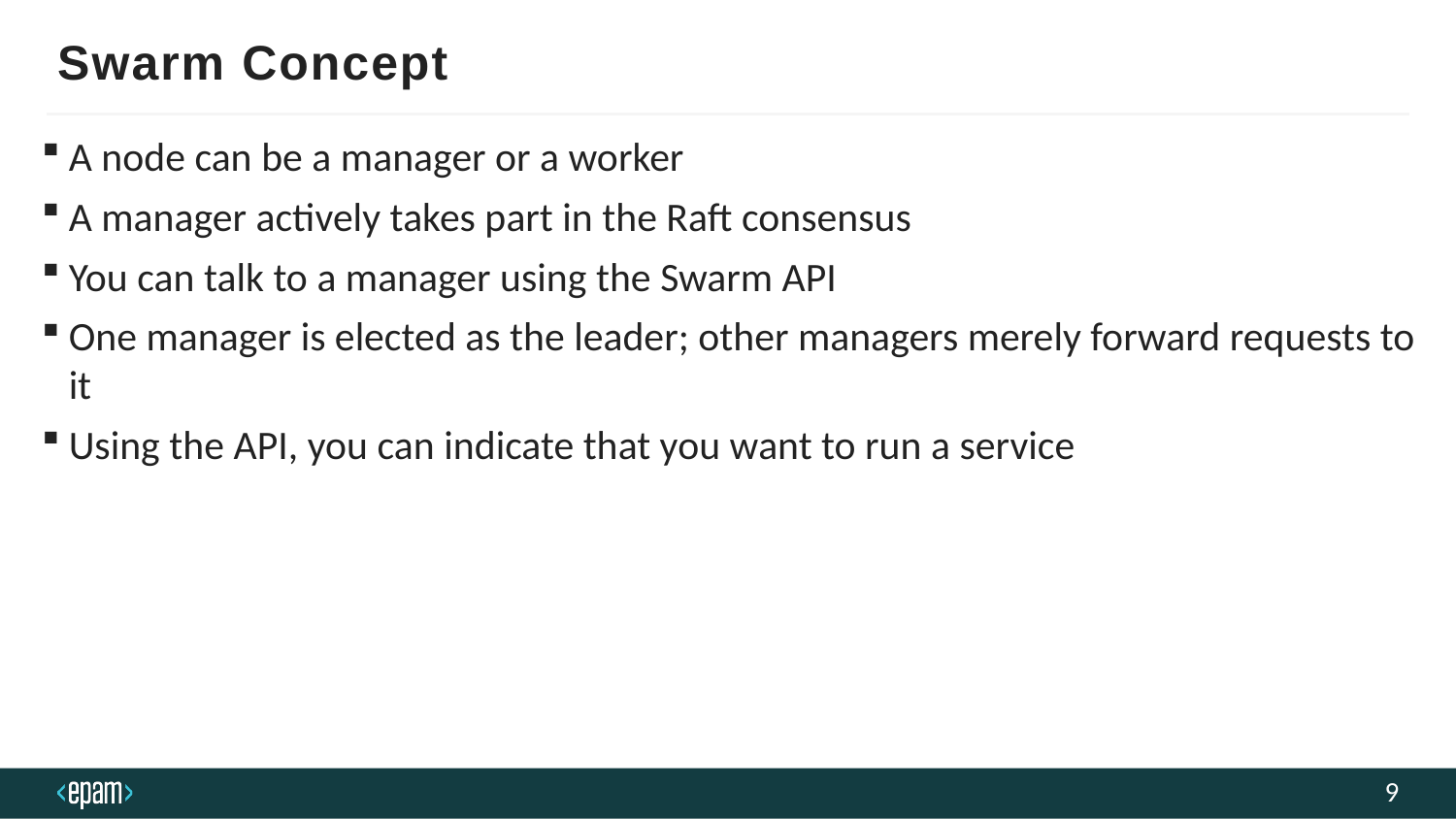

# Swarm Concept
A node can be a manager or a worker
A manager actively takes part in the Raft consensus
You can talk to a manager using the Swarm API
One manager is elected as the leader; other managers merely forward requests to it
Using the API, you can indicate that you want to run a service
9